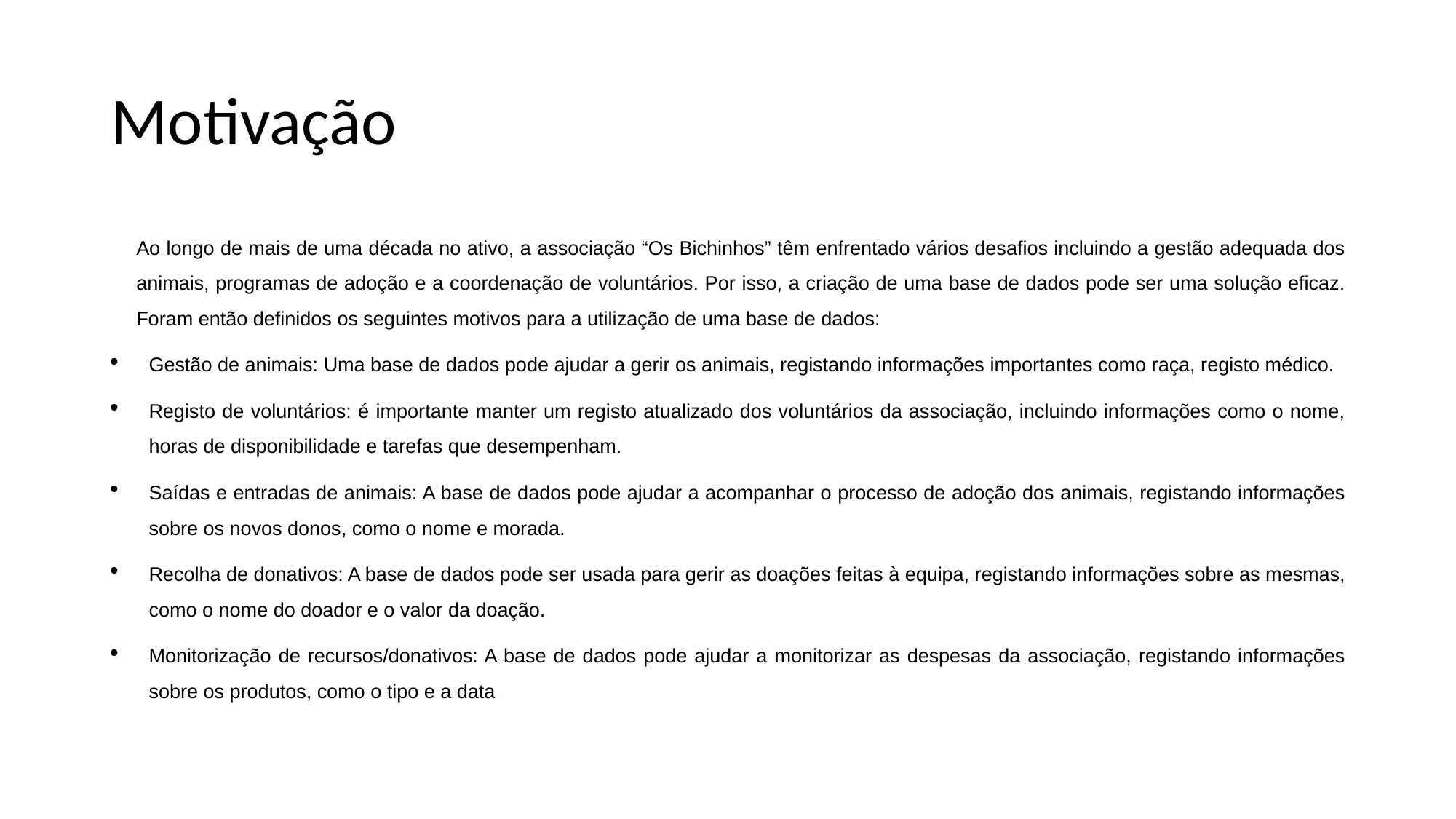

# Motivação
Ao longo de mais de uma década no ativo, a associação “Os Bichinhos” têm enfrentado vários desafios incluindo a gestão adequada dos animais, programas de adoção e a coordenação de voluntários. Por isso, a criação de uma base de dados pode ser uma solução eficaz. Foram então definidos os seguintes motivos para a utilização de uma base de dados:
Gestão de animais: Uma base de dados pode ajudar a gerir os animais, registando informações importantes como raça, registo médico.
Registo de voluntários: é importante manter um registo atualizado dos voluntários da associação, incluindo informações como o nome, horas de disponibilidade e tarefas que desempenham.
Saídas e entradas de animais: A base de dados pode ajudar a acompanhar o processo de adoção dos animais, registando informações sobre os novos donos, como o nome e morada.
Recolha de donativos: A base de dados pode ser usada para gerir as doações feitas à equipa, registando informações sobre as mesmas, como o nome do doador e o valor da doação.
Monitorização de recursos/donativos: A base de dados pode ajudar a monitorizar as despesas da associação, registando informações sobre os produtos, como o tipo e a data